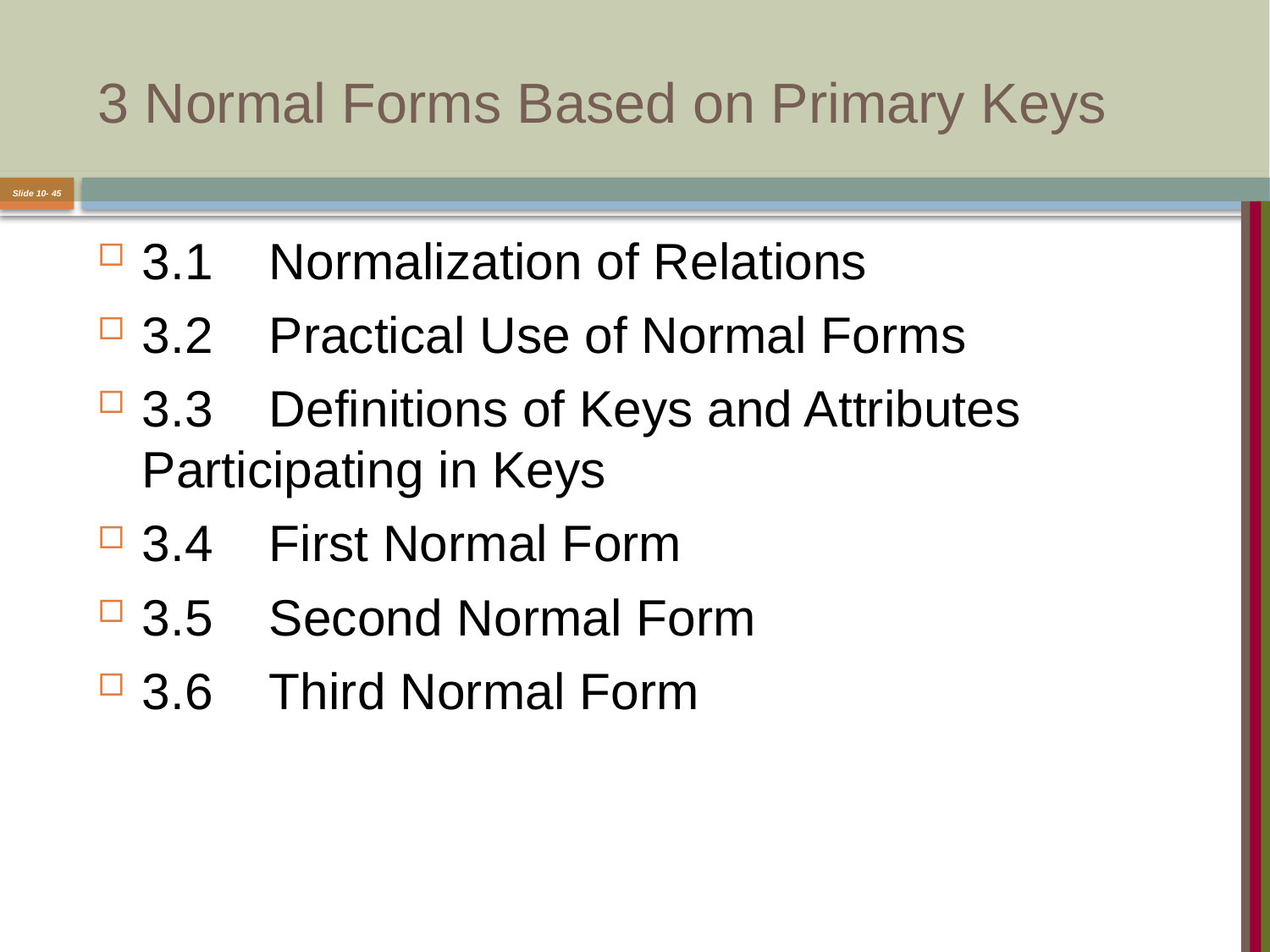

# 3 Normal Forms Based on Primary Keys
Slide 10- 45
3.1	Normalization of Relations
3.2	Practical Use of Normal Forms
3.3	Definitions of Keys and Attributes Participating in Keys
3.4	First Normal Form
3.5	Second Normal Form
3.6	Third Normal Form